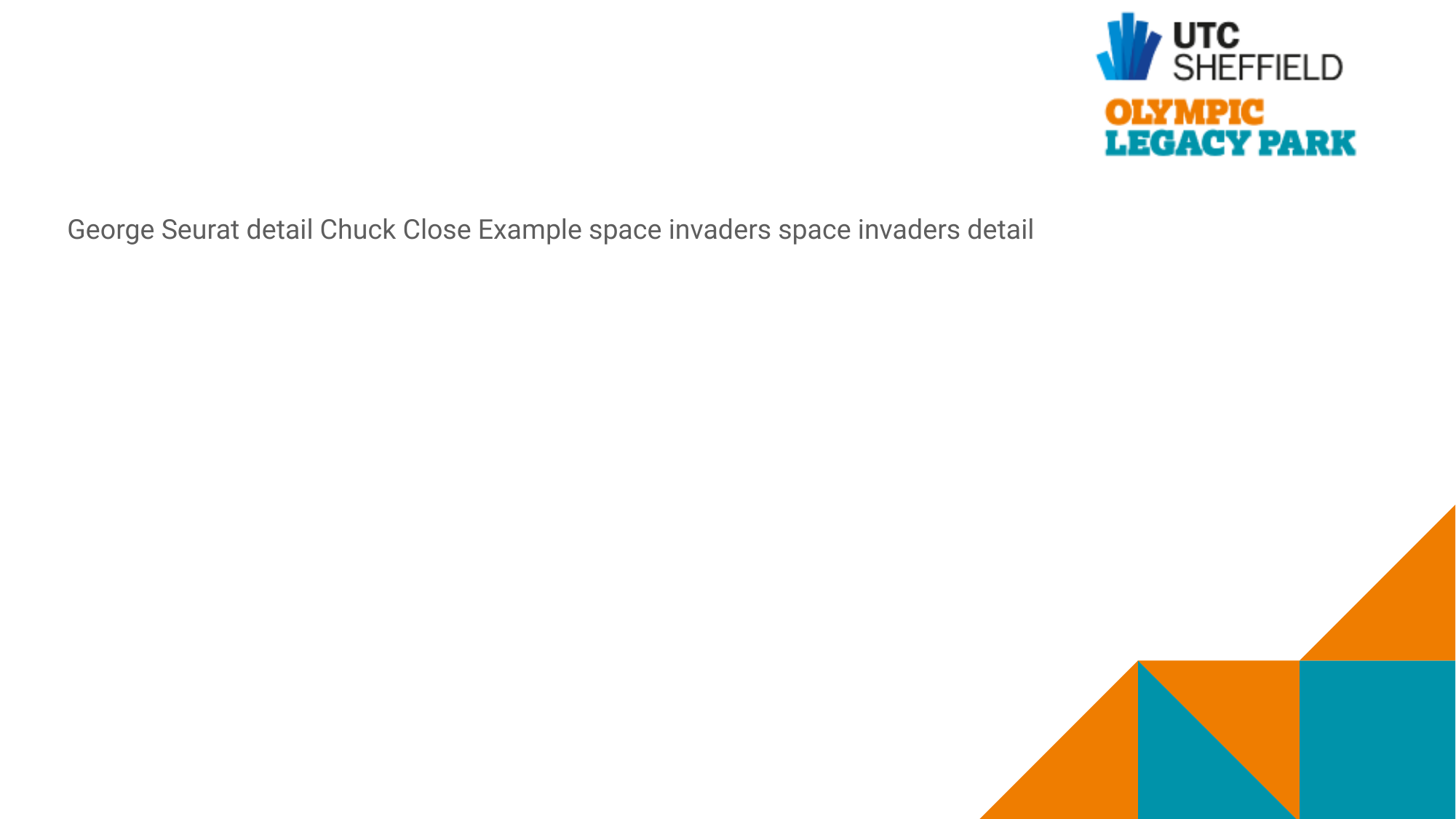

George Seurat detail Chuck Close Example space invaders space invaders detail